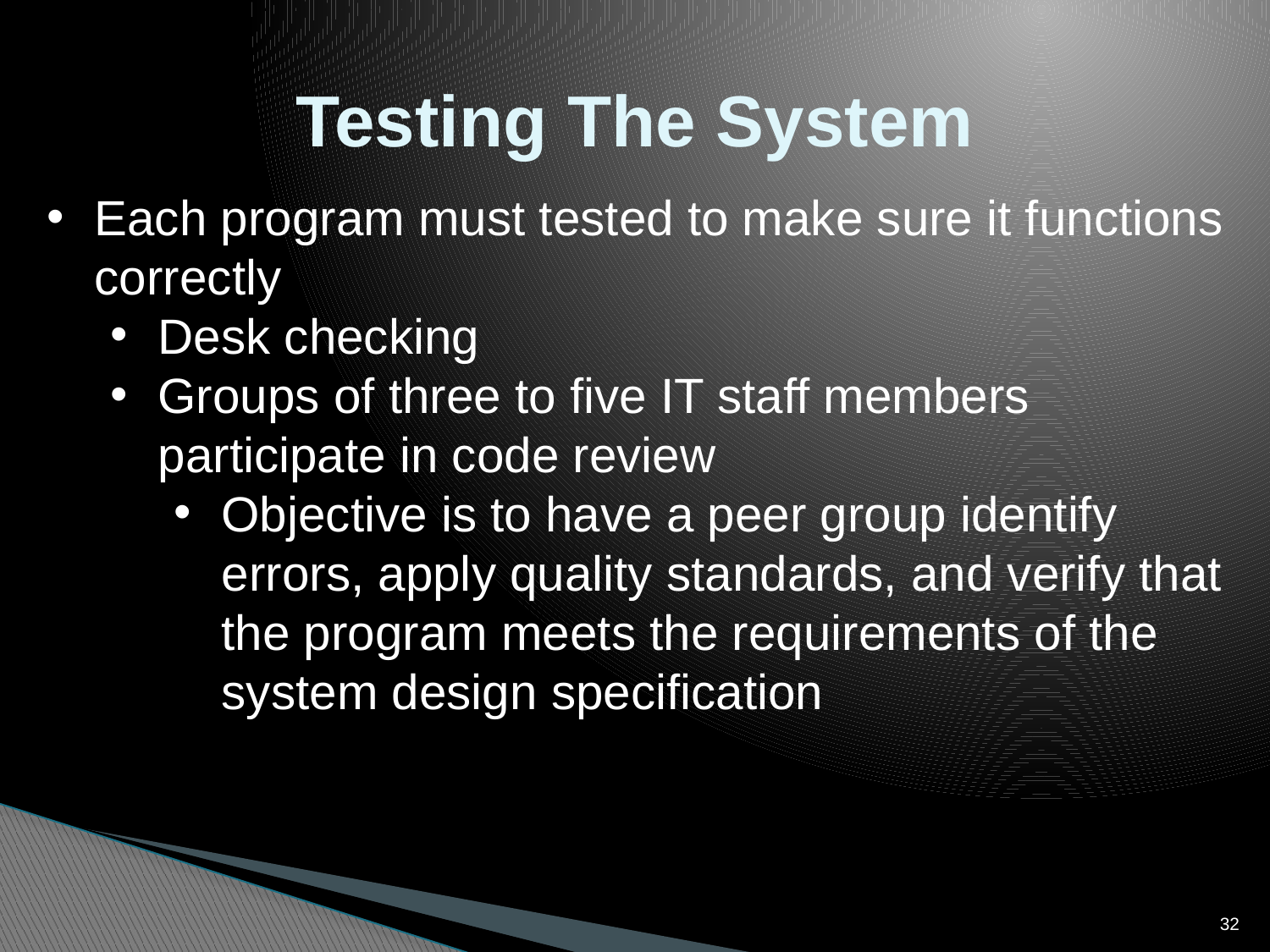

# Testing The System
Each program must tested to make sure it functions correctly
Desk checking
Groups of three to five IT staff members participate in code review
Objective is to have a peer group identify errors, apply quality standards, and verify that the program meets the requirements of the system design specification
32